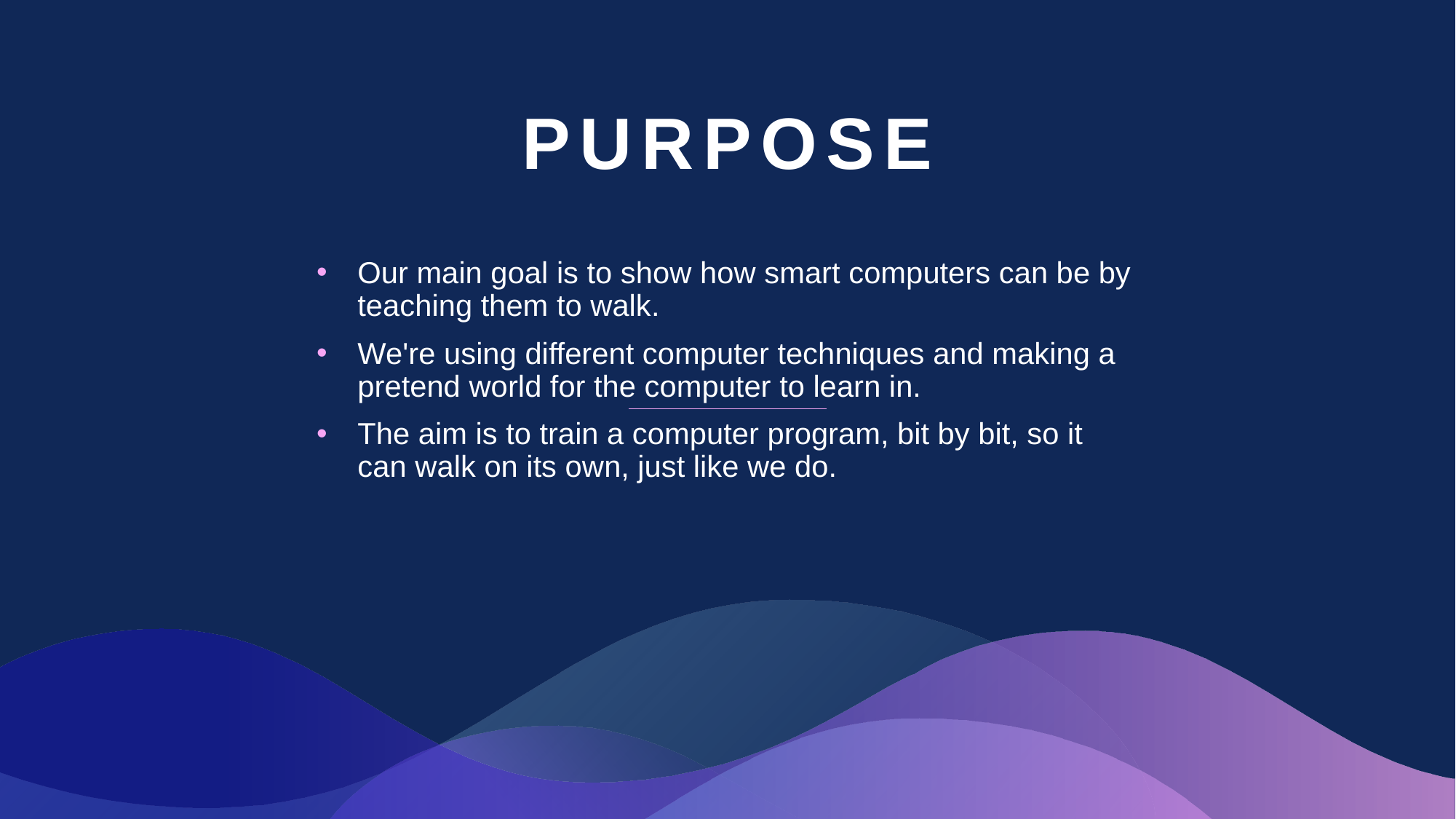

# Purpose
Our main goal is to show how smart computers can be by teaching them to walk.
We're using different computer techniques and making a pretend world for the computer to learn in.
The aim is to train a computer program, bit by bit, so it can walk on its own, just like we do.